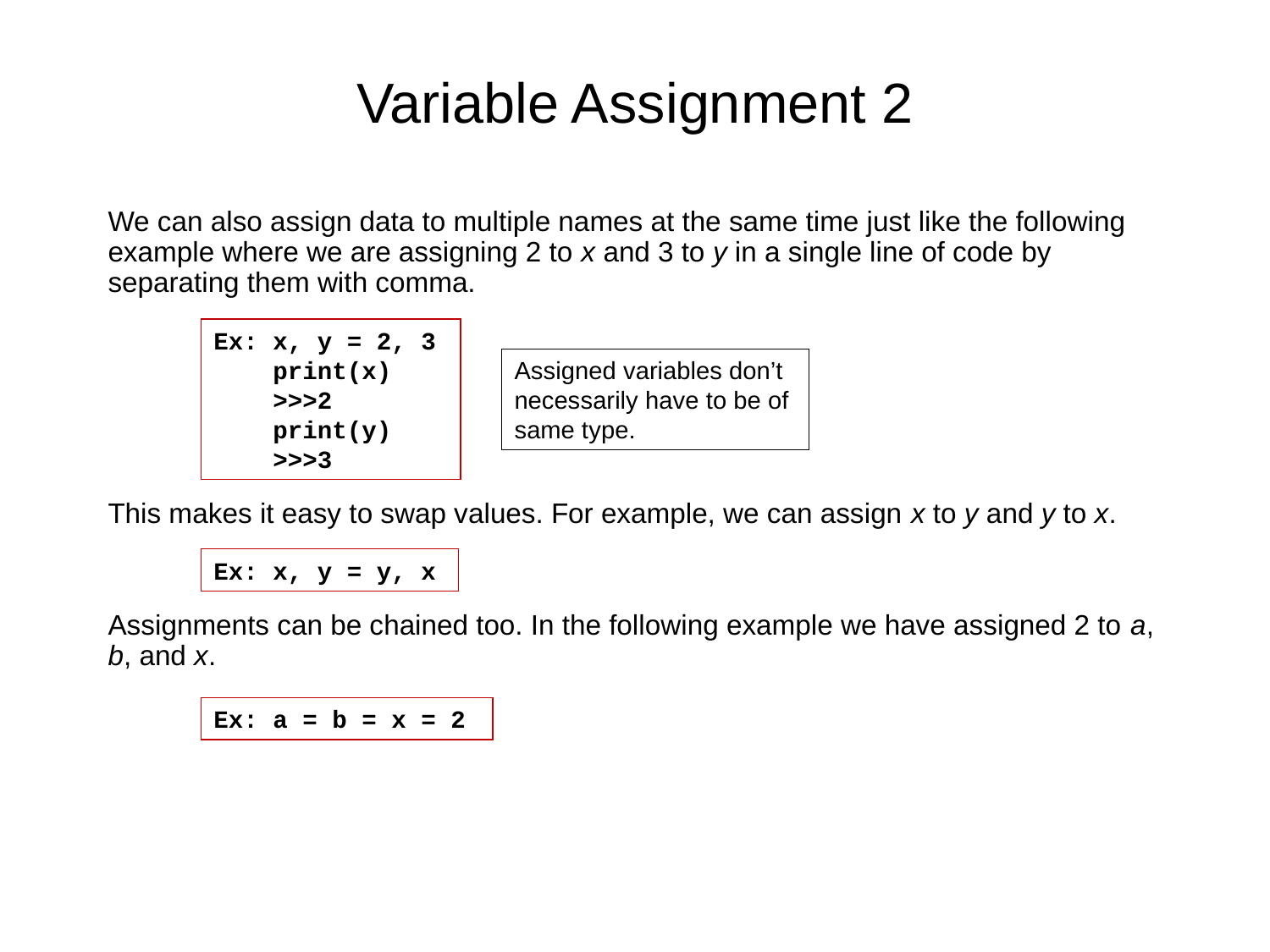

# Variable Assignment 2
We can also assign data to multiple names at the same time just like the following example where we are assigning 2 to x and 3 to y in a single line of code by separating them with comma.

This makes it easy to swap values. For example, we can assign x to y and y to x.

Assignments can be chained too. In the following example we have assigned 2 to a, b, and x.

Ex: x, y = 2, 3
    print(x)
    >>>2
    print(y)
    >>>3
Assigned variables don’t necessarily have to be of same type.
Ex: x, y = y, x
Ex: a = b = x = 2